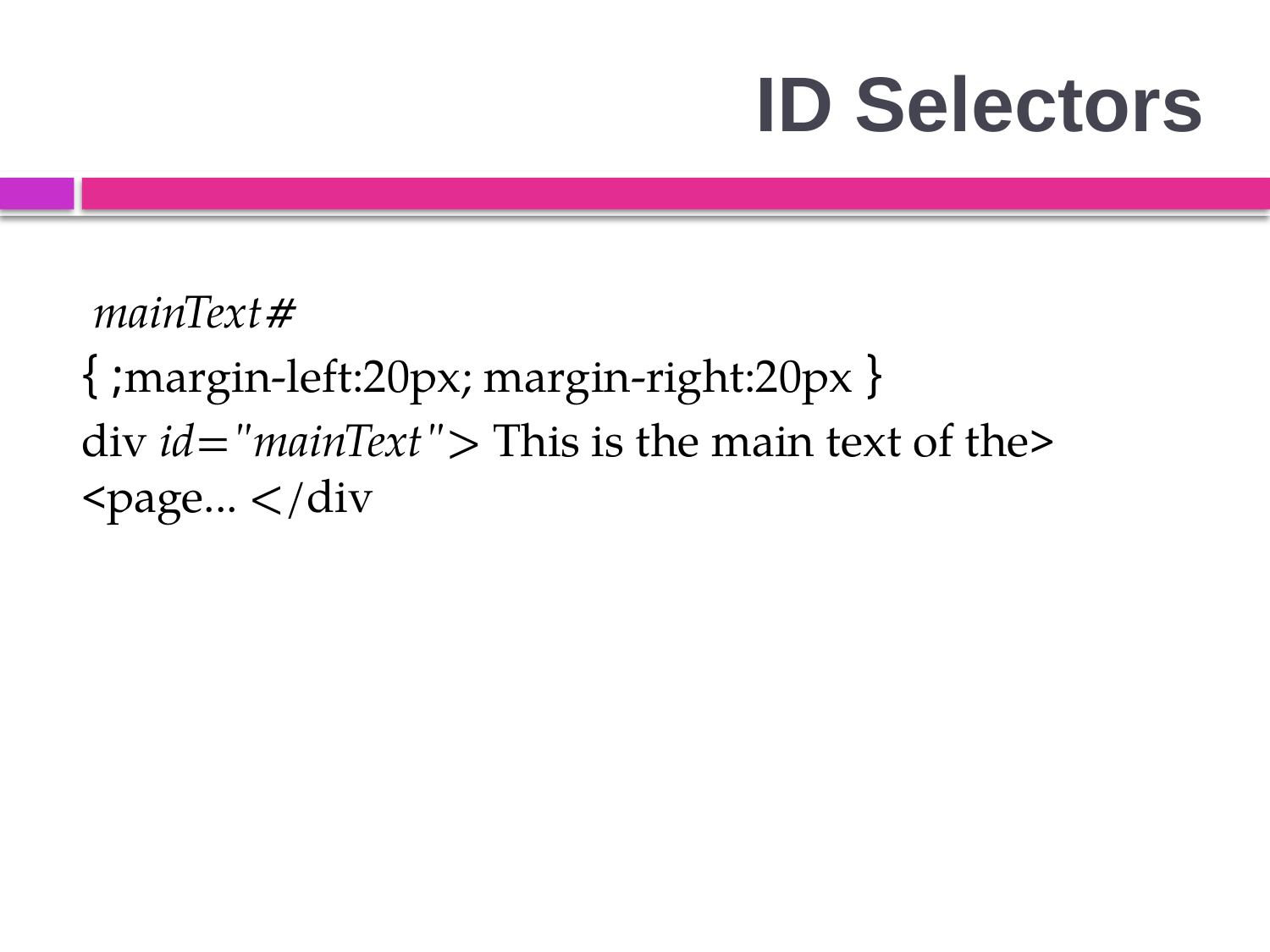

# ID Selectors
#mainText
{ margin-left:20px; margin-right:20px; }
 <div id="mainText"> This is the main text of the page... </div>